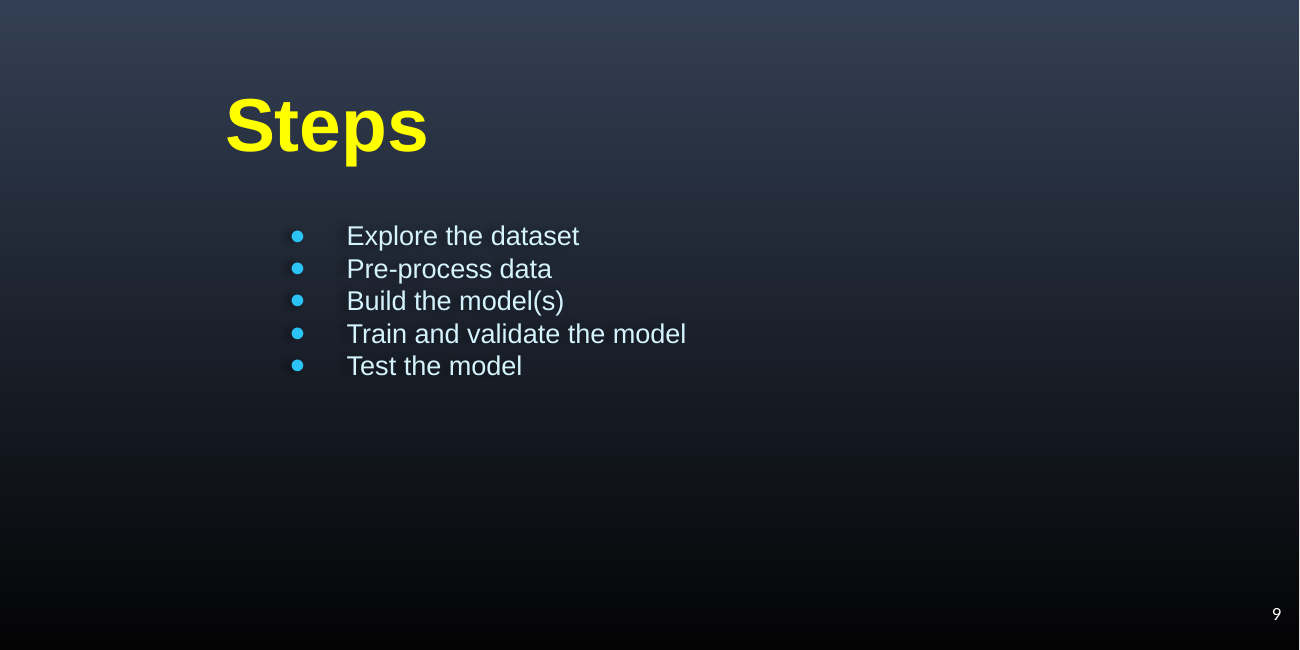

Steps
Explore the dataset
Pre-process data
Build the model(s)
Train and validate the model
Test the model
9